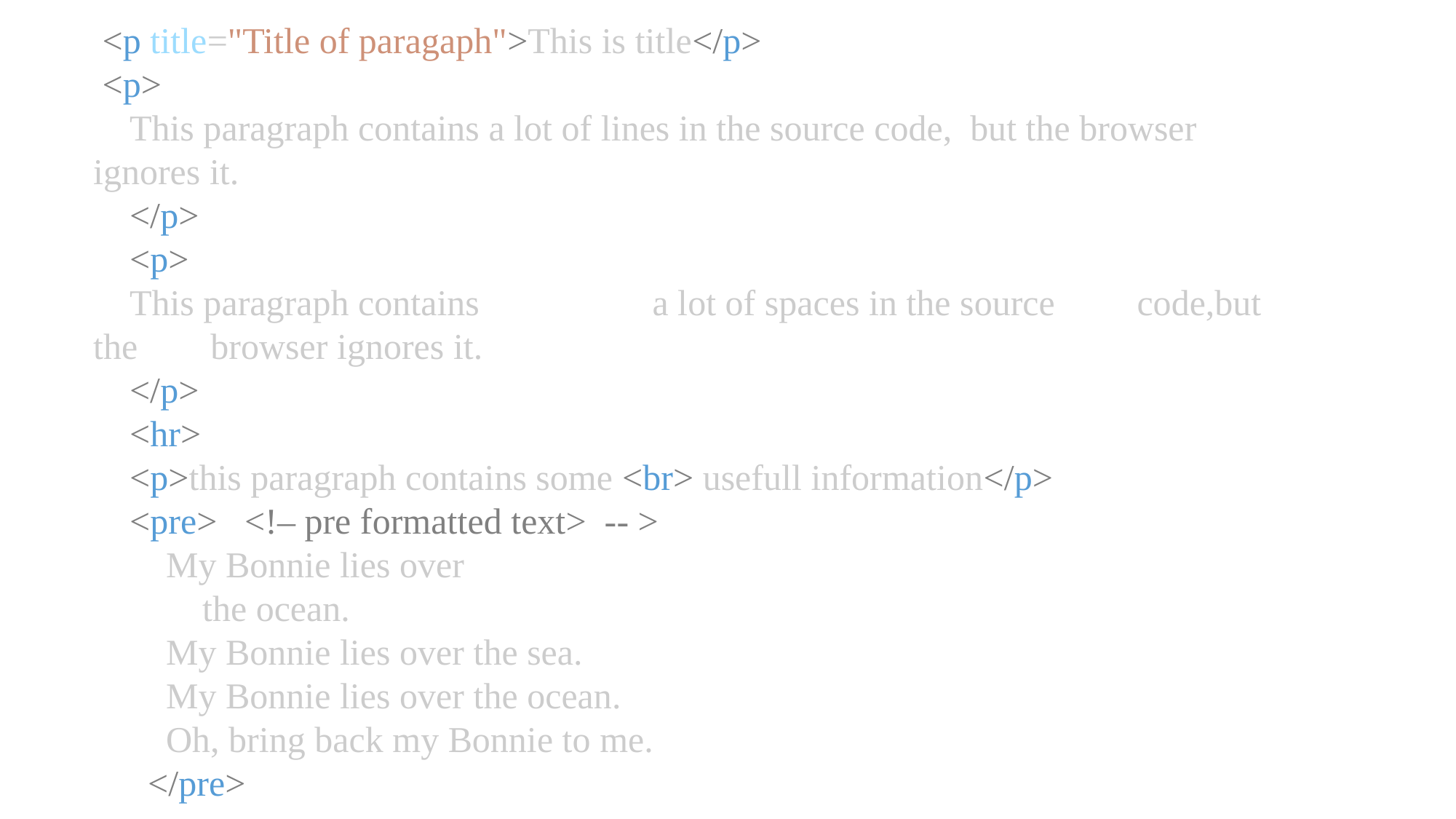

<p title="Title of paragaph">This is title</p>
 <p>
    This paragraph contains a lot of lines in the source code,  but the browser ignores it.
    </p>
    <p>
    This paragraph contains                   a lot of spaces in the source         code,but the        browser ignores it.
    </p>
    <hr>
    <p>this paragraph contains some <br> usefull information</p>
    <pre>   <!– pre formatted text>  -- >
        My Bonnie lies over
            the ocean.
        My Bonnie lies over the sea.
        My Bonnie lies over the ocean.
        Oh, bring back my Bonnie to me.
      </pre>